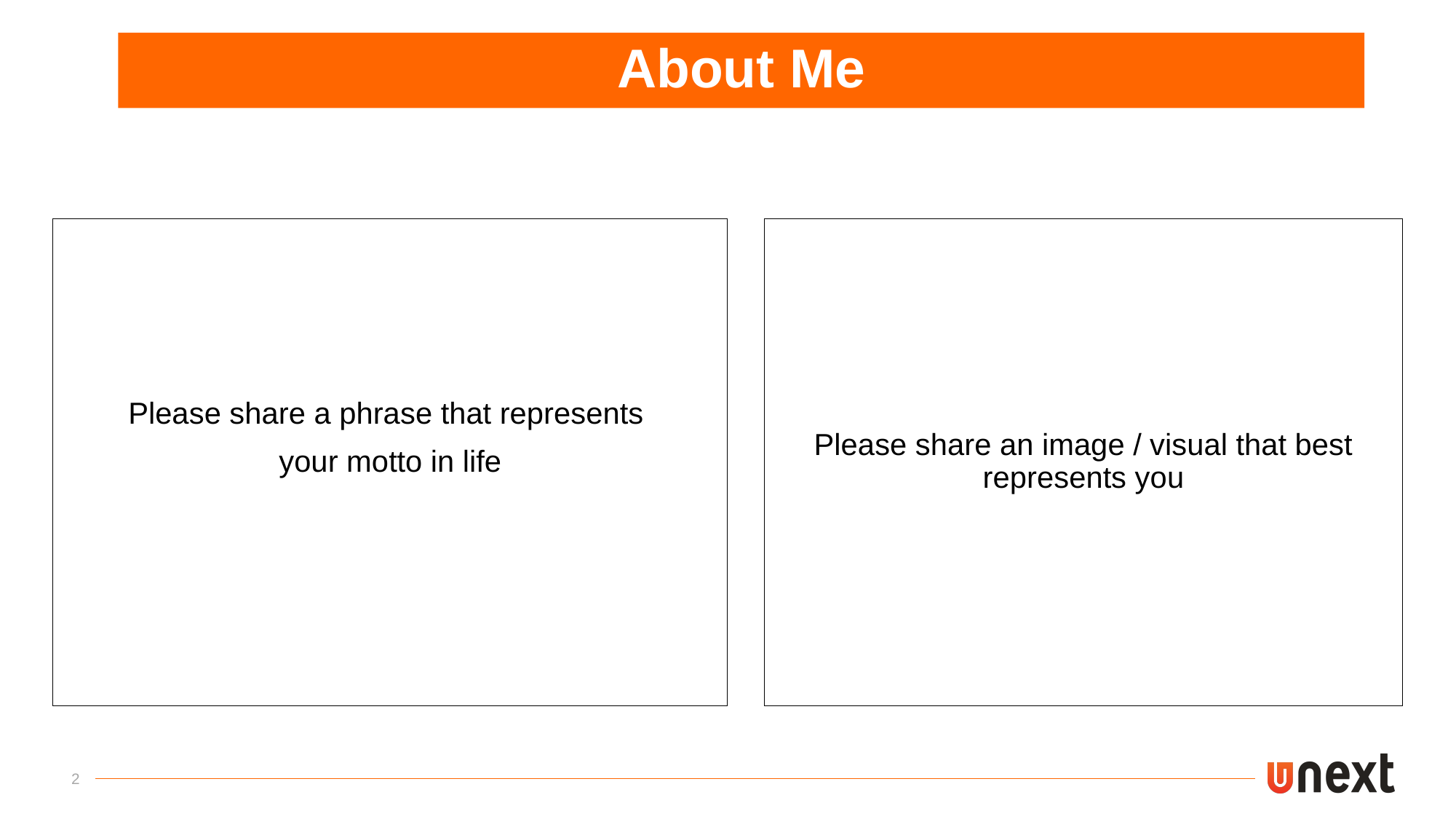

# About Me
Please share a phrase that represents
your motto in life

Please share an image / visual that best represents you
2